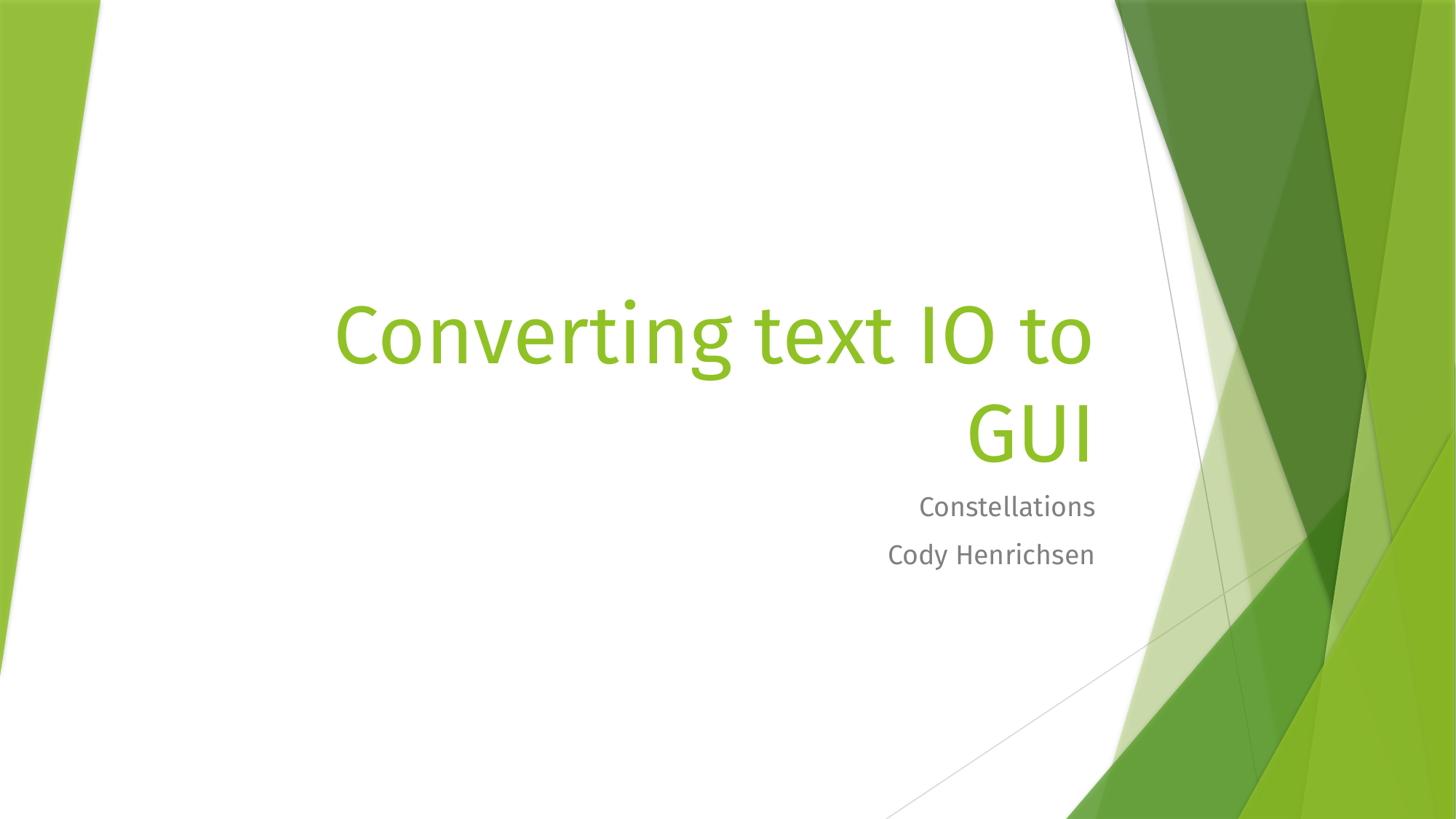

# Converting text IO to GUI
Constellations
Cody Henrichsen